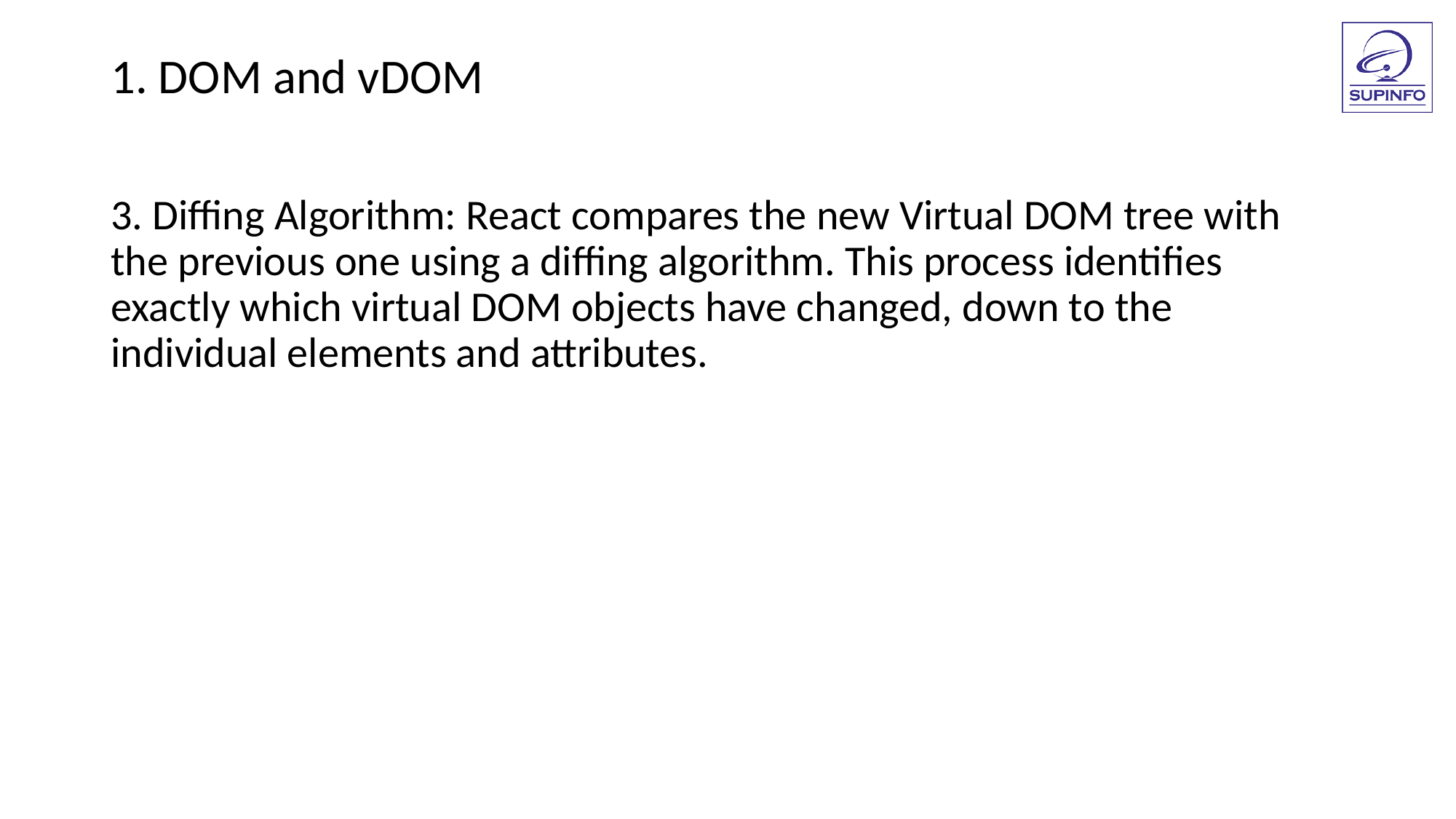

1. DOM and vDOM
3. Diffing Algorithm: React compares the new Virtual DOM tree with the previous one using a diffing algorithm. This process identifies exactly which virtual DOM objects have changed, down to the individual elements and attributes.